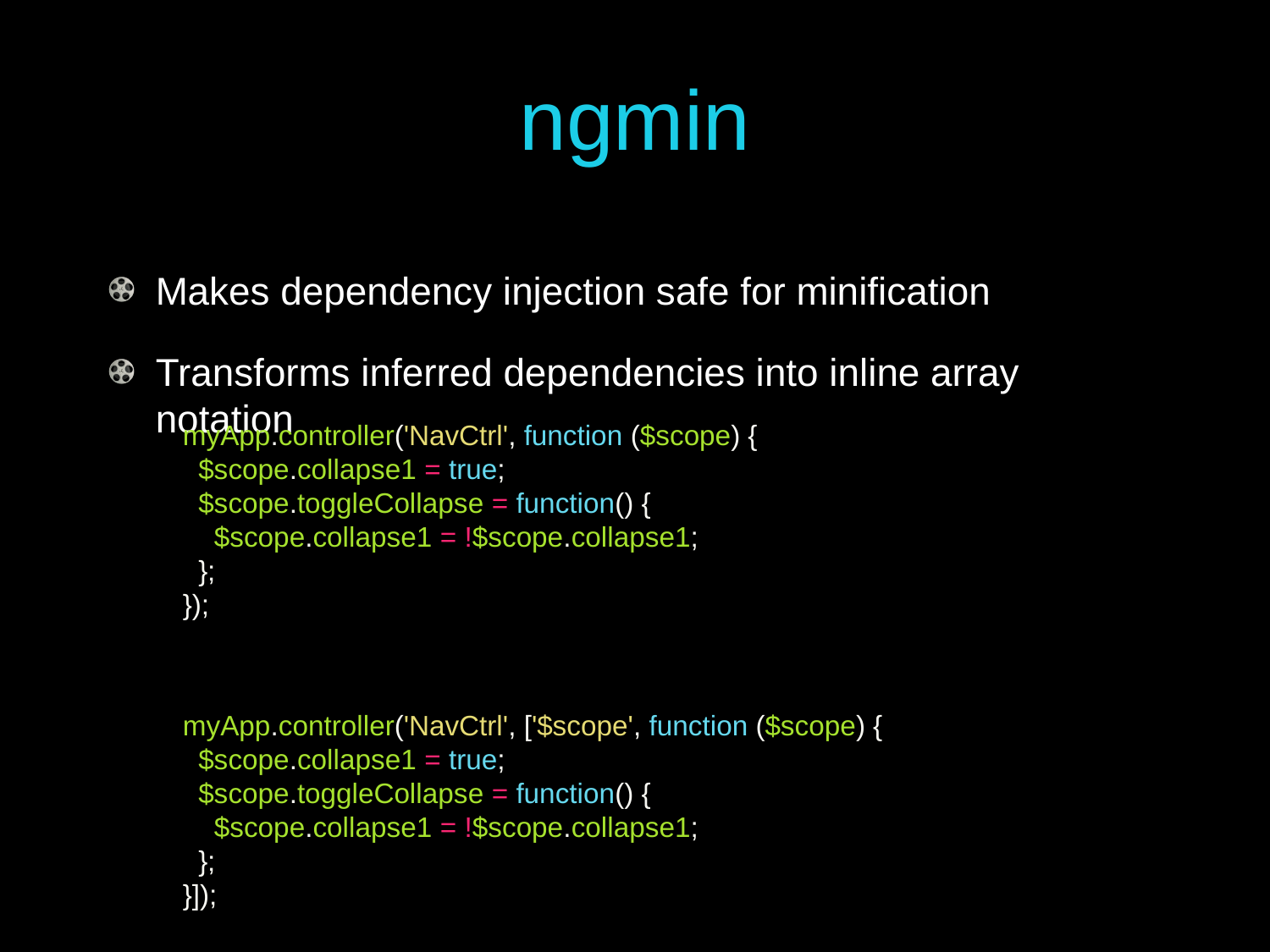

# ngmin
Makes dependency injection safe for minification
Transforms inferred dependencies into inline array notation
myApp.controller('NavCtrl', function ($scope) {
  $scope.collapse1 = true;
  $scope.toggleCollapse = function() {
    $scope.collapse1 = !$scope.collapse1;
  };
});
myApp.controller('NavCtrl', ['$scope', function ($scope) {
  $scope.collapse1 = true;
  $scope.toggleCollapse = function() {
    $scope.collapse1 = !$scope.collapse1;
  };
}]);